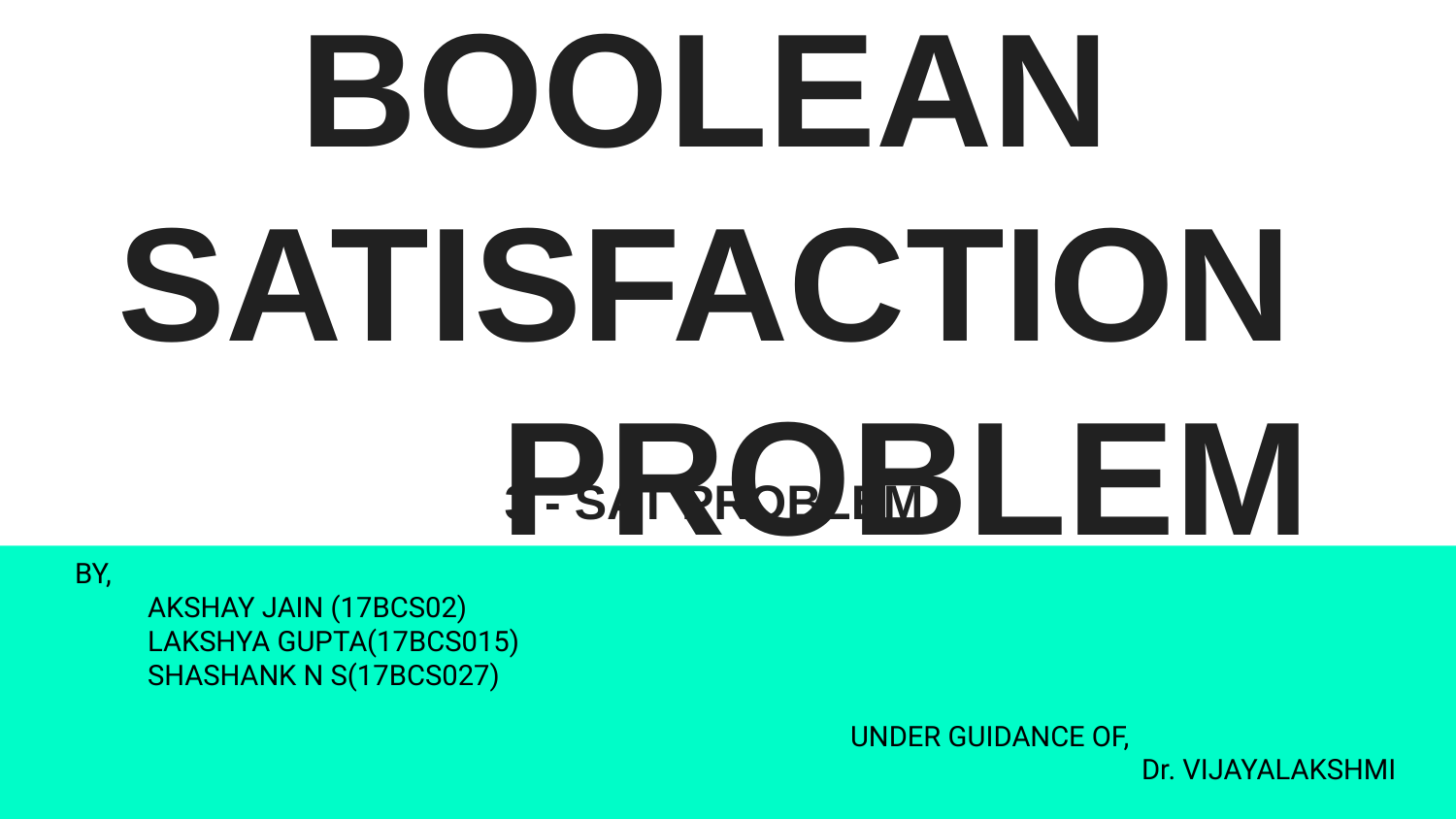

# BOOLEAN  SATISFACTION
PROBLEM
3 - SAT PROBLEM
BY,
AKSHAY JAIN (17BCS02)
LAKSHYA GUPTA(17BCS015)
SHASHANK N S(17BCS027)

UNDER GUIDANCE OF,
		Dr. VIJAYALAKSHMI